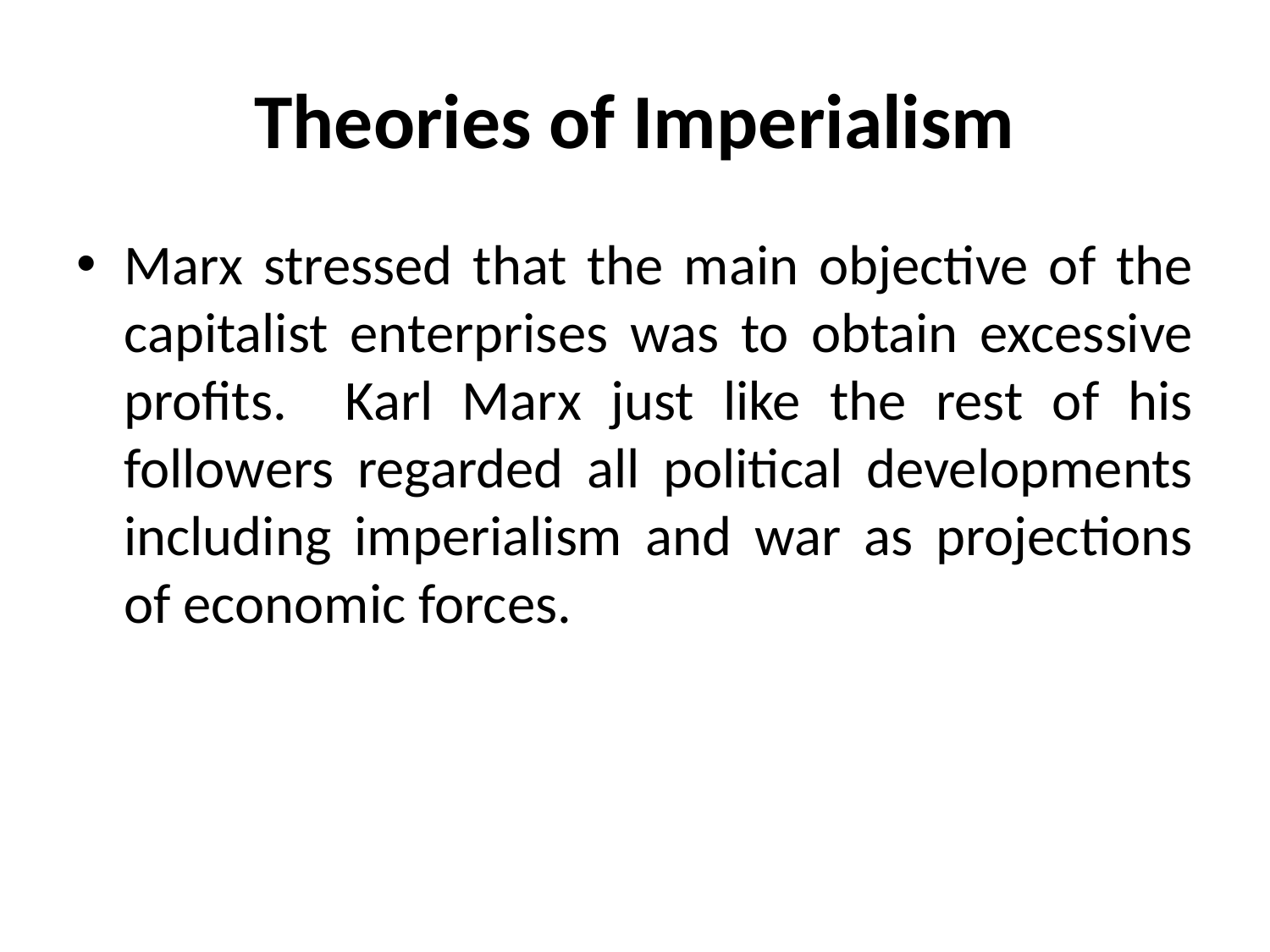

# Theories of Imperialism
Marx stressed that the main objective of the capitalist enterprises was to obtain excessive profits.  Karl Marx just like the rest of his followers regarded all political developments including imperialism and war as projections of economic forces.